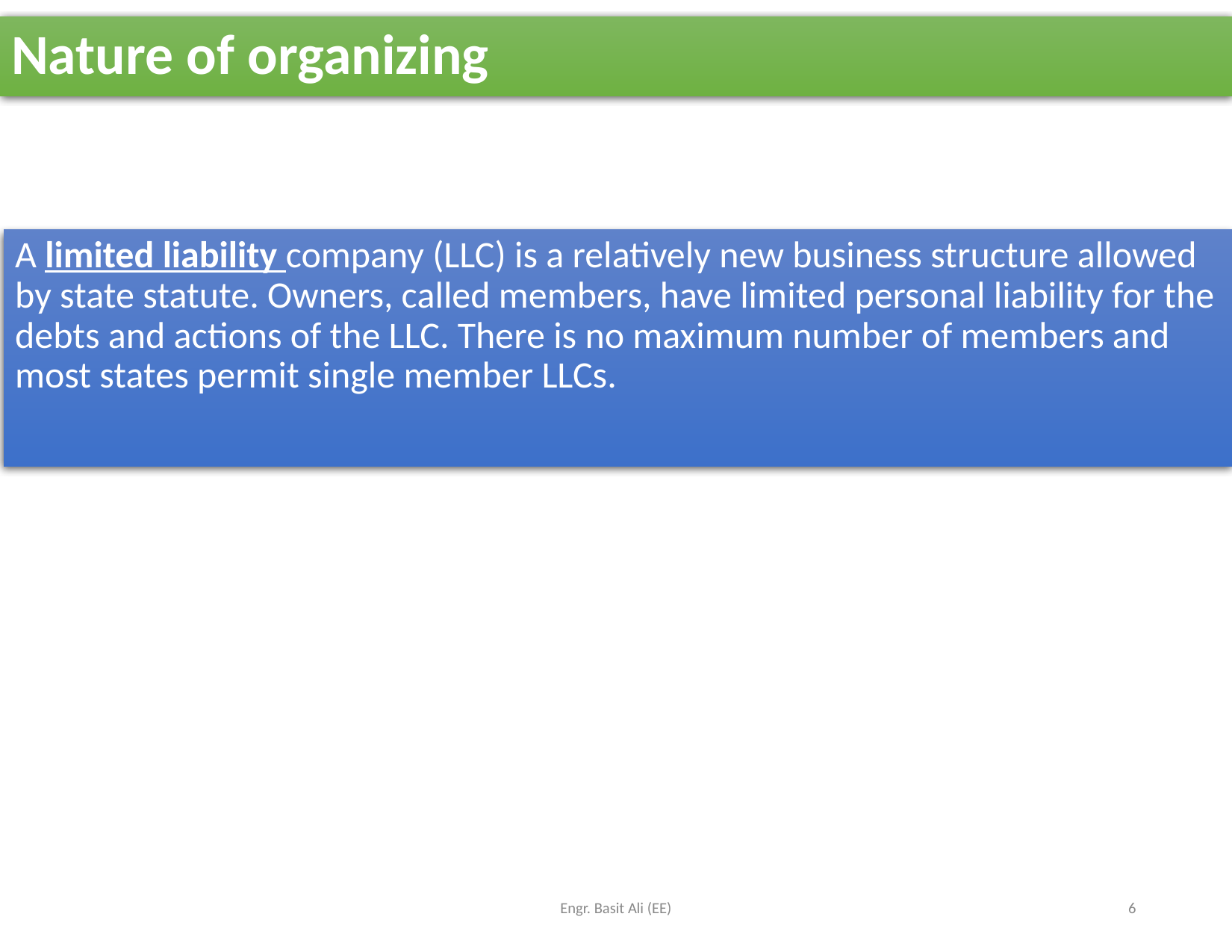

# Nature of organizing
A limited liability company (LLC) is a relatively new business structure allowed by state statute. Owners, called members, have limited personal liability for the debts and actions of the LLC. There is no maximum number of members and most states permit single member LLCs.
Engr. Basit Ali (EE)
6